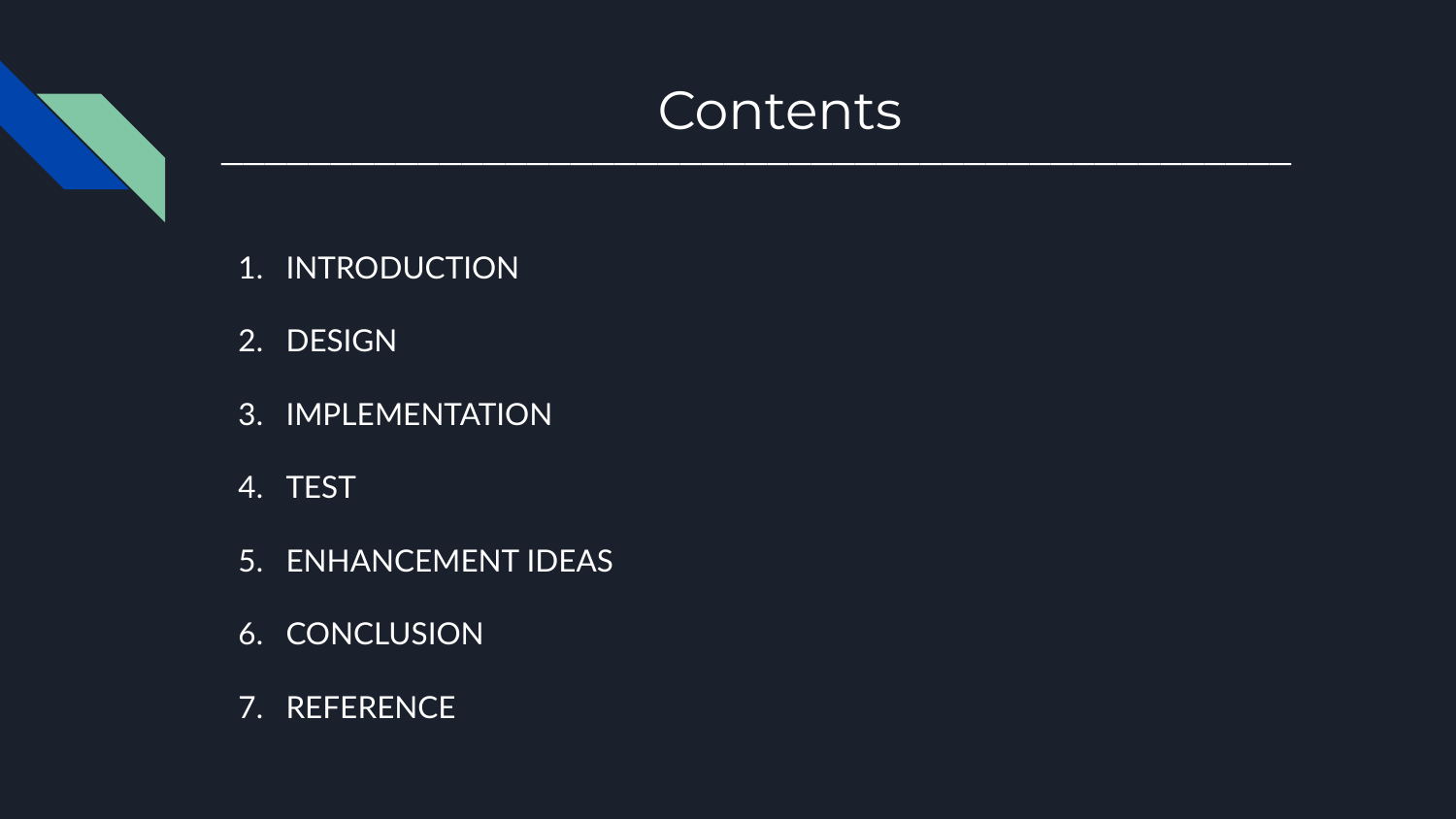

# Contents
_________________________________________________
INTRODUCTION
DESIGN
IMPLEMENTATION
TEST
ENHANCEMENT IDEAS
CONCLUSION
REFERENCE